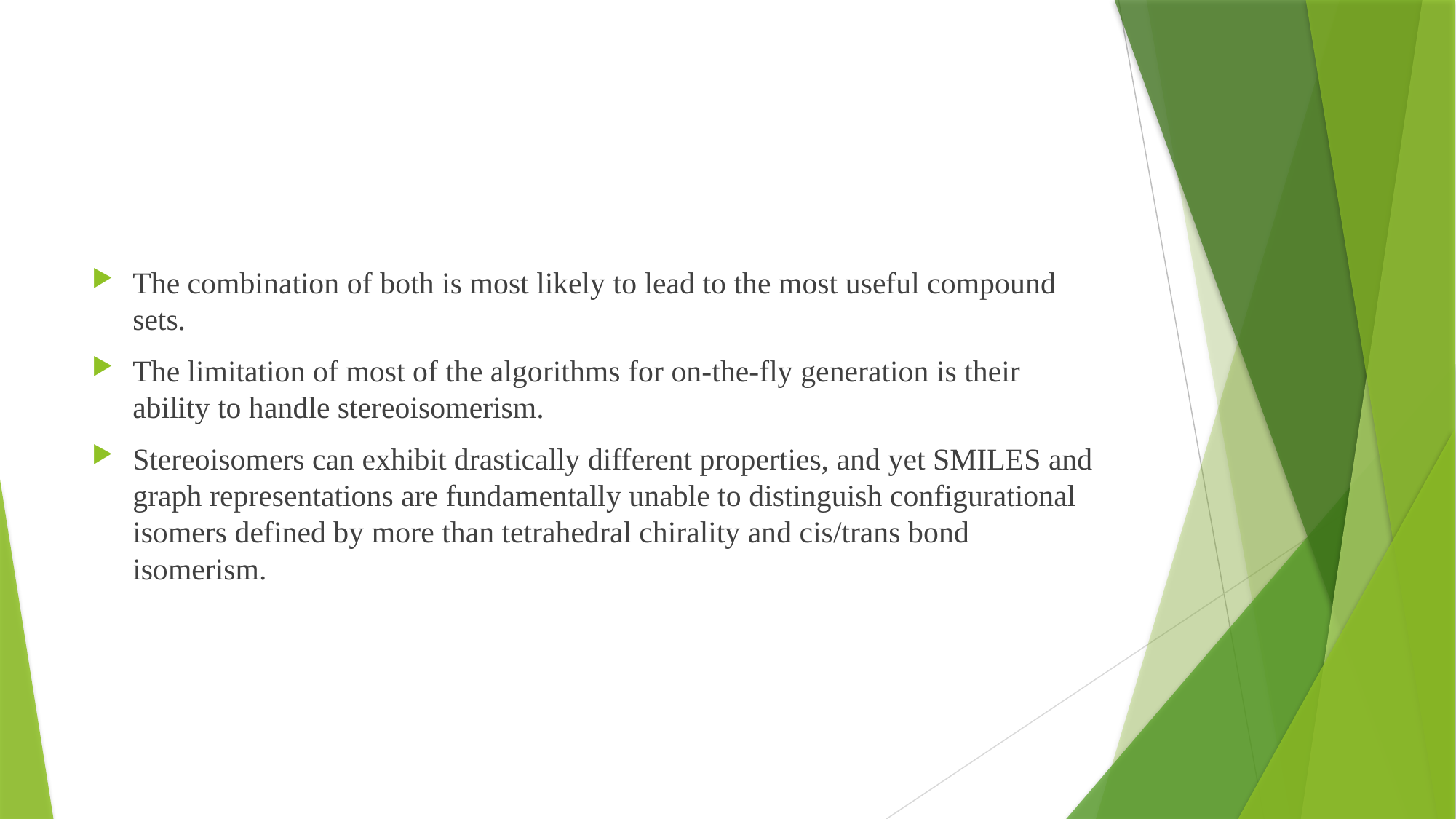

#
The combination of both is most likely to lead to the most useful compound sets.
The limitation of most of the algorithms for on-the-fly generation is their ability to handle stereoisomerism.
Stereoisomers can exhibit drastically different properties, and yet SMILES and graph representations are fundamentally unable to distinguish configurational isomers defined by more than tetrahedral chirality and cis/trans bond isomerism.